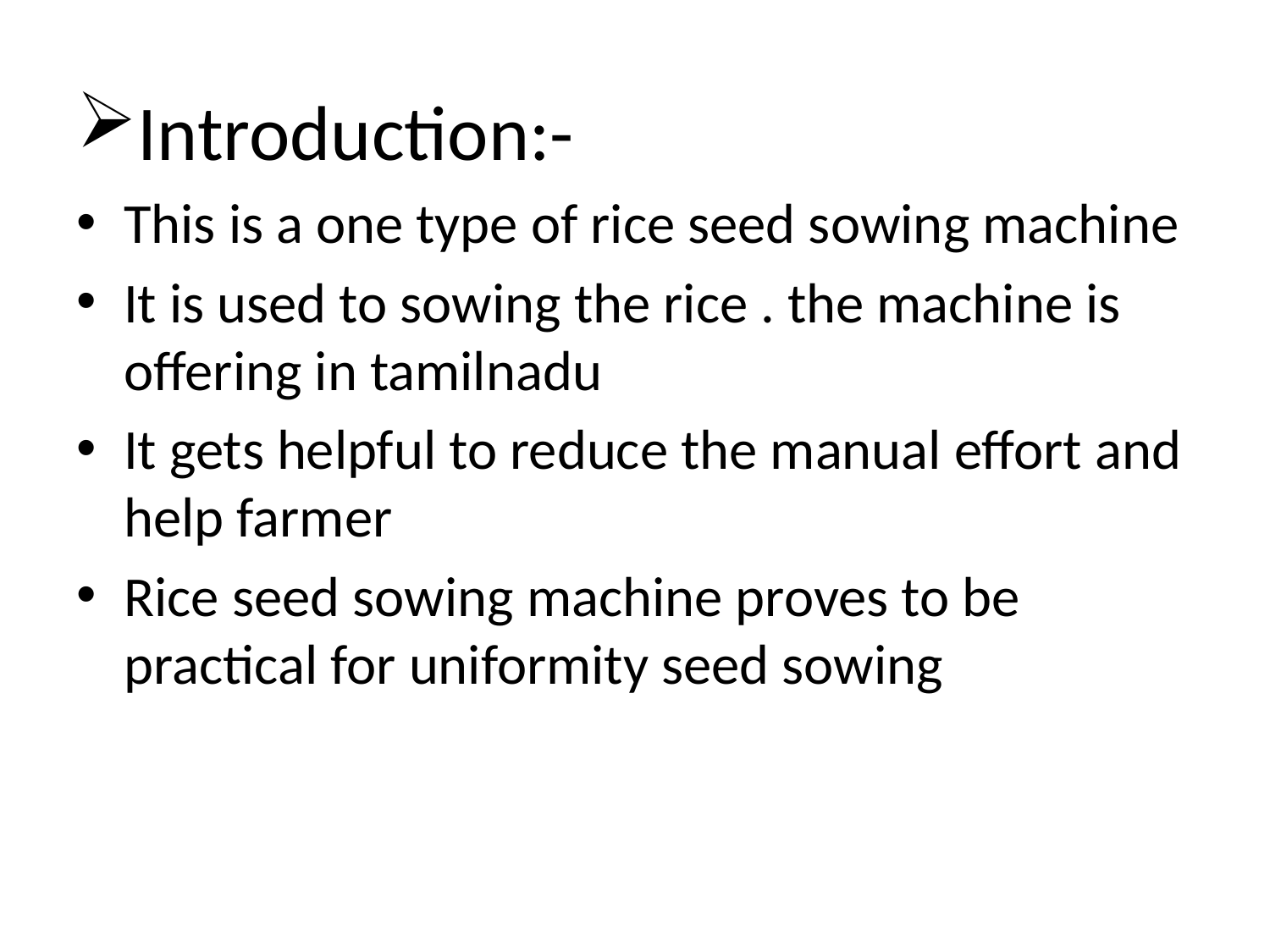

Introduction:-
This is a one type of rice seed sowing machine
It is used to sowing the rice . the machine is offering in tamilnadu
It gets helpful to reduce the manual effort and help farmer
Rice seed sowing machine proves to be practical for uniformity seed sowing